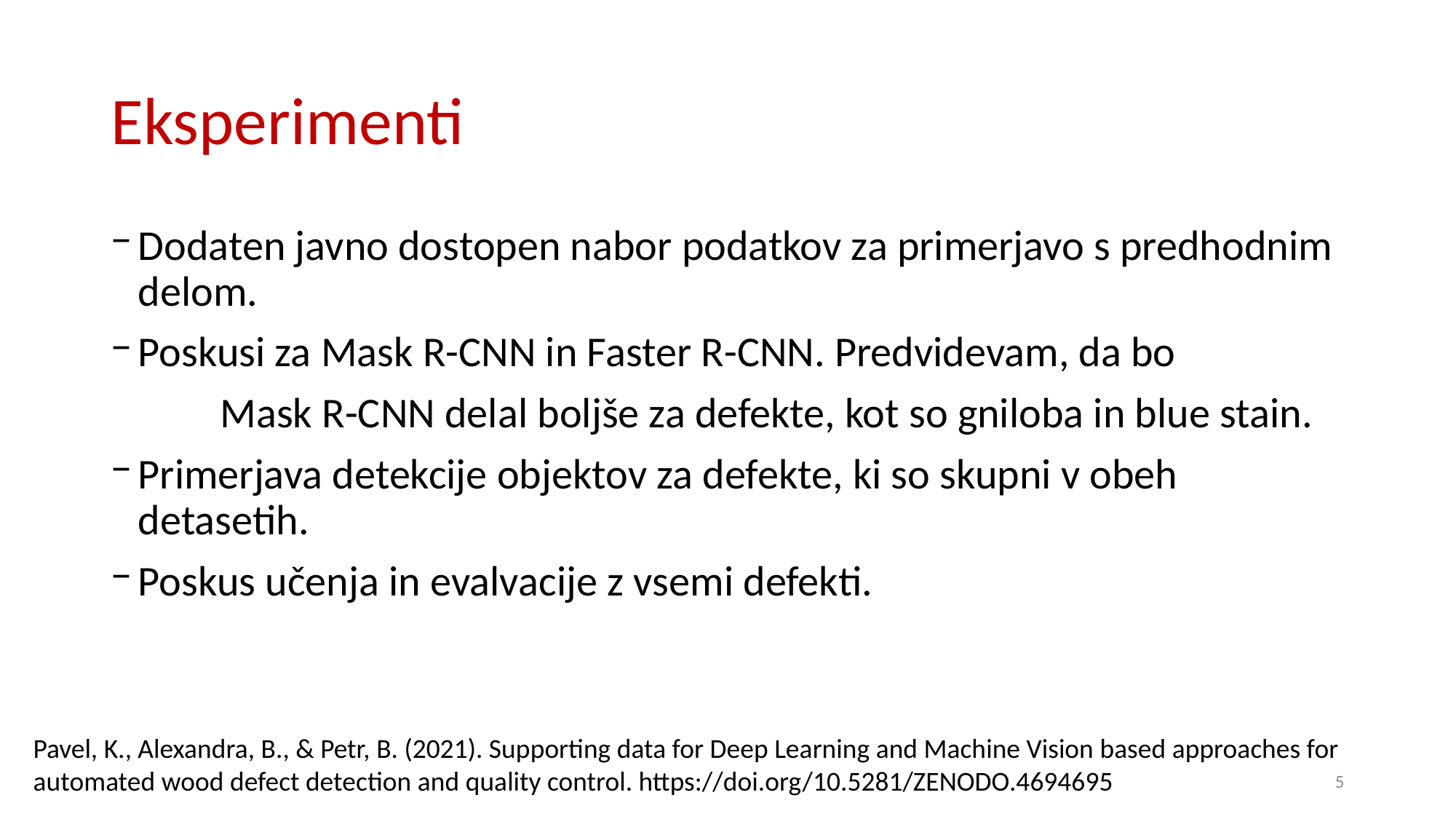

# Eksperimenti
Dodaten javno dostopen nabor podatkov za primerjavo s predhodnim delom.
Poskusi za Mask R-CNN in Faster R-CNN. Predvidevam, da bo
	Mask R-CNN delal boljše za defekte, kot so gniloba in blue stain.
Primerjava detekcije objektov za defekte, ki so skupni v obeh detasetih.
Poskus učenja in evalvacije z vsemi defekti.

Pavel, K., Alexandra, B., & Petr, B. (2021). Supporting data for Deep Learning and Machine Vision based approaches for automated wood defect detection and quality control. https://doi.org/10.5281/ZENODO.4694695
5